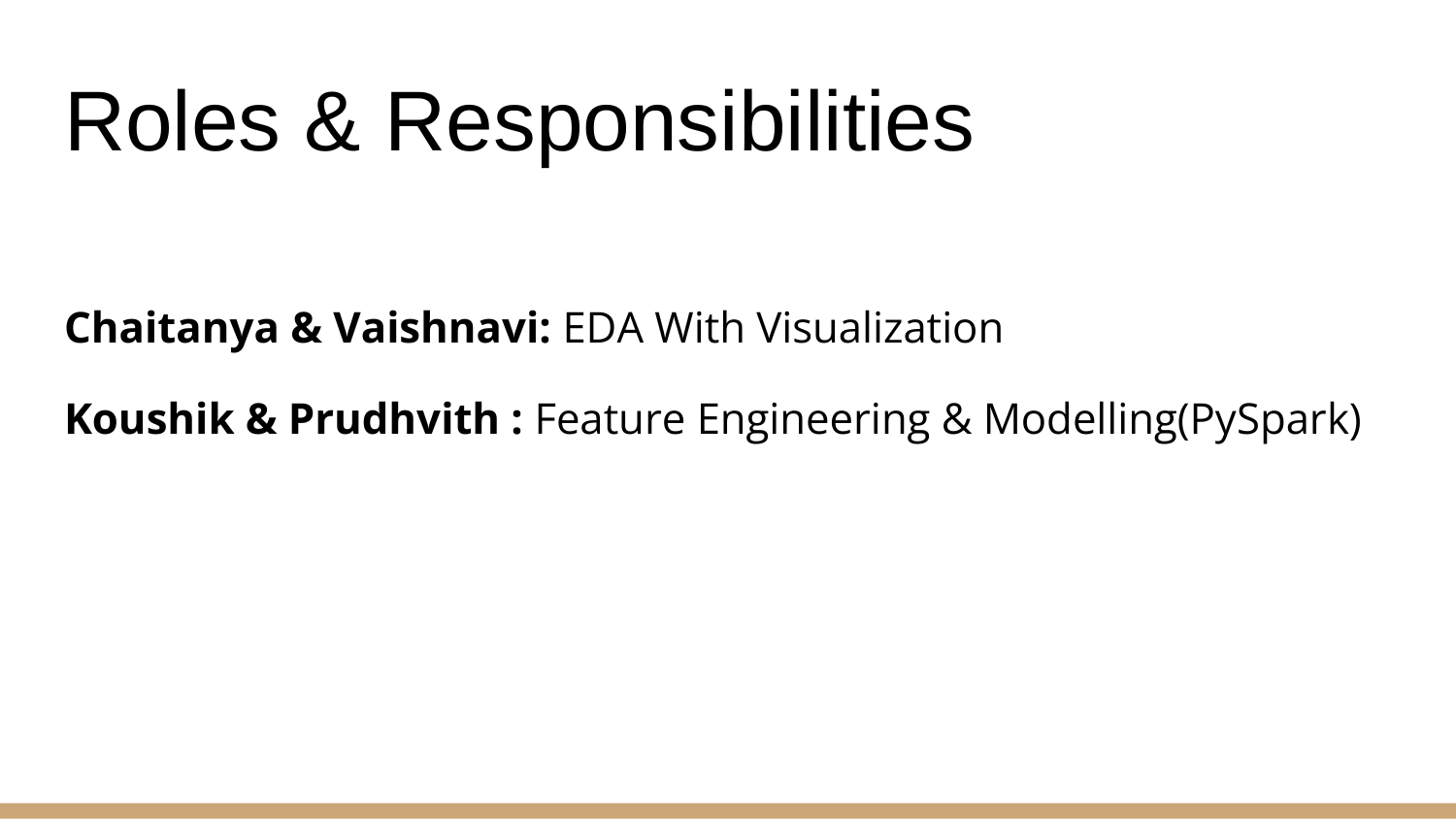

# Roles & Responsibilities

Chaitanya & Vaishnavi: EDA With Visualization
Koushik & Prudhvith : Feature Engineering & Modelling(PySpark)